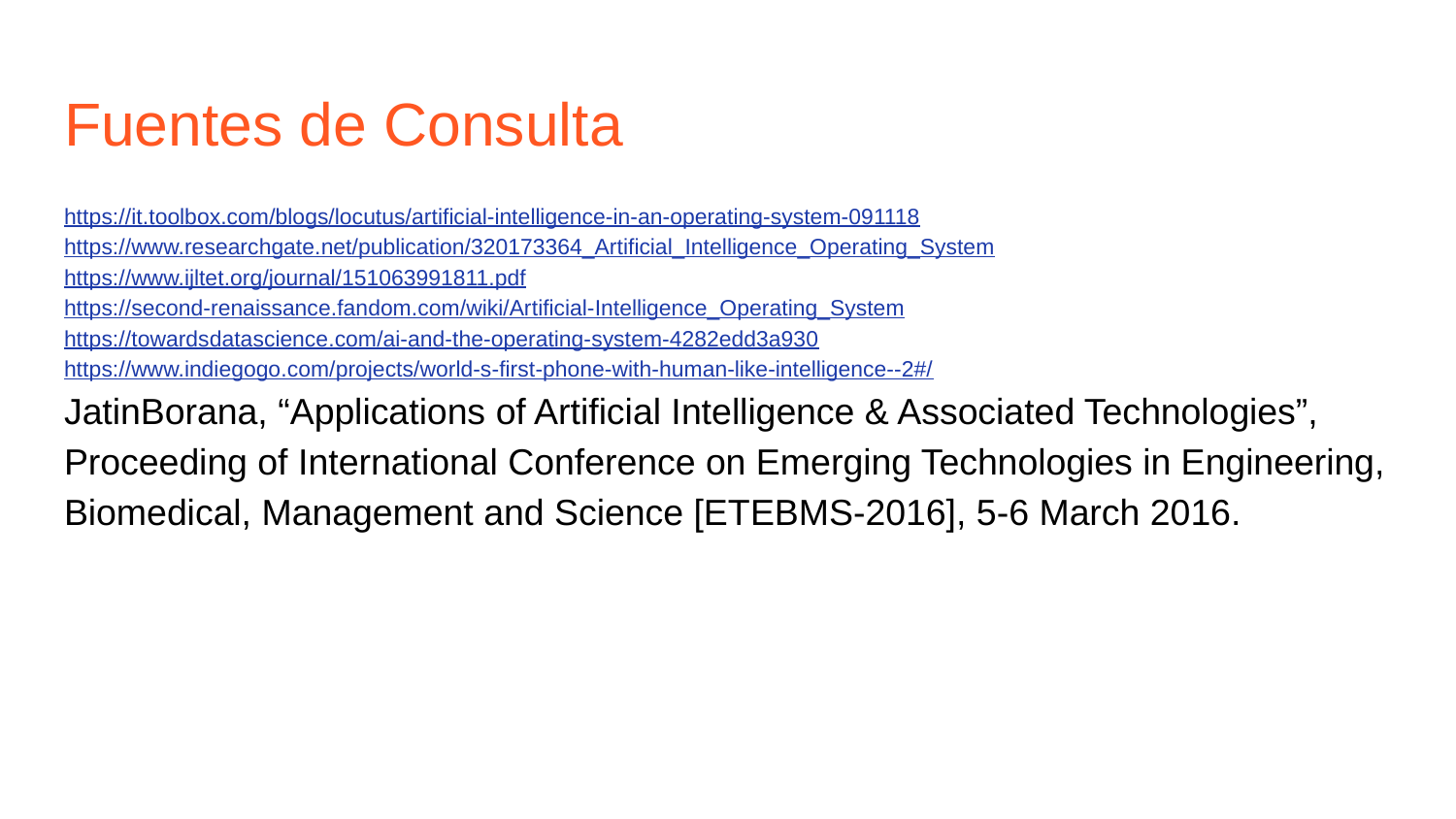

# Fuentes de Consulta
https://it.toolbox.com/blogs/locutus/artificial-intelligence-in-an-operating-system-091118
https://www.researchgate.net/publication/320173364_Artificial_Intelligence_Operating_System
https://www.ijltet.org/journal/151063991811.pdf
https://second-renaissance.fandom.com/wiki/Artificial-Intelligence_Operating_System
https://towardsdatascience.com/ai-and-the-operating-system-4282edd3a930
https://www.indiegogo.com/projects/world-s-first-phone-with-human-like-intelligence--2#/
JatinBorana, “Applications of Artificial Intelligence & Associated Technologies”, Proceeding of International Conference on Emerging Technologies in Engineering, Biomedical, Management and Science [ETEBMS-2016], 5-6 March 2016.